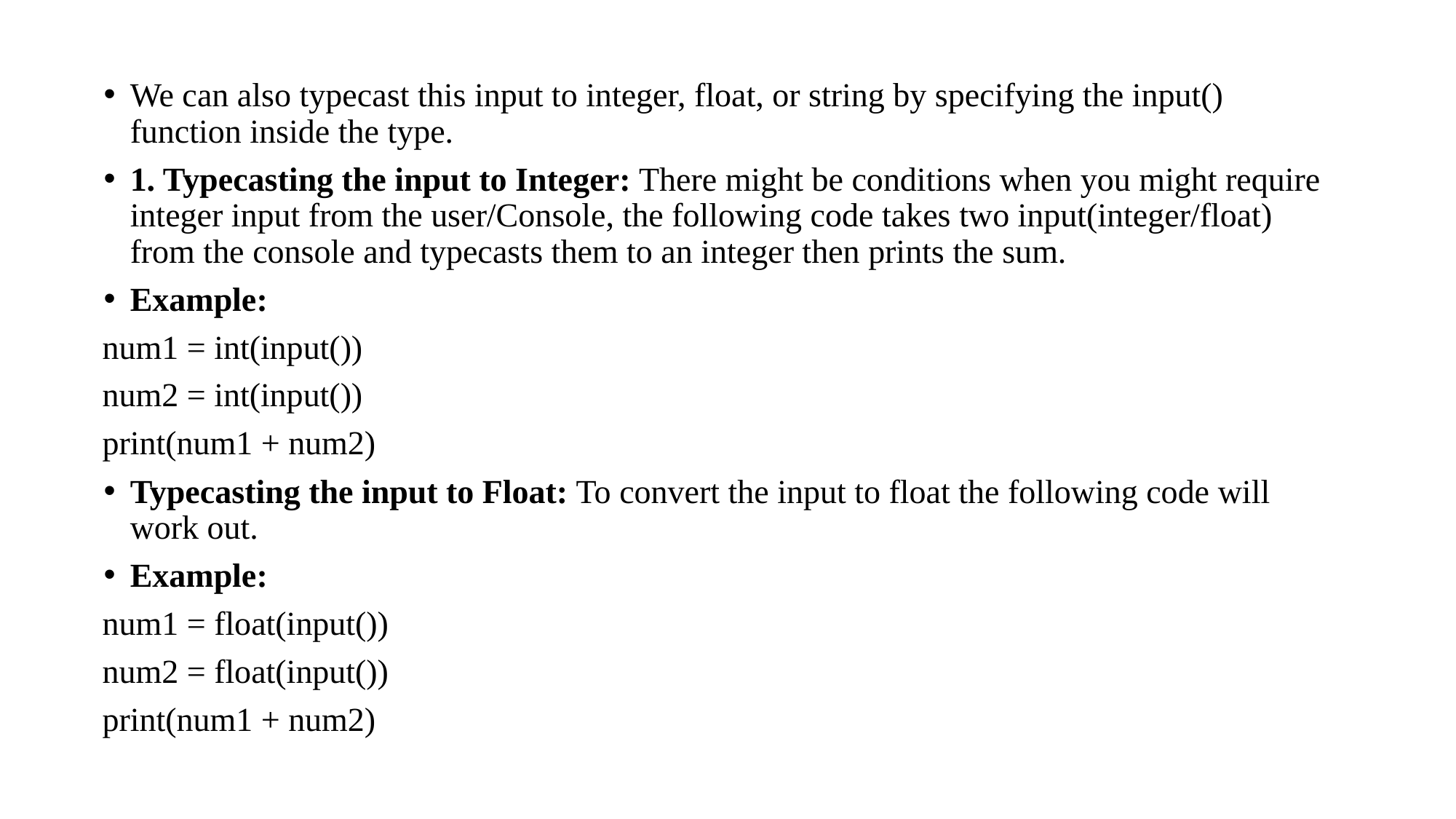

We can also typecast this input to integer, float, or string by specifying the input() function inside the type.
1. Typecasting the input to Integer: There might be conditions when you might require integer input from the user/Console, the following code takes two input(integer/float) from the console and typecasts them to an integer then prints the sum.
Example:
num1 = int(input())
num2 = int(input())
print(num1 + num2)
Typecasting the input to Float: To convert the input to float the following code will work out.
Example:
num1 = float(input())
num2 = float(input())
print(num1 + num2)